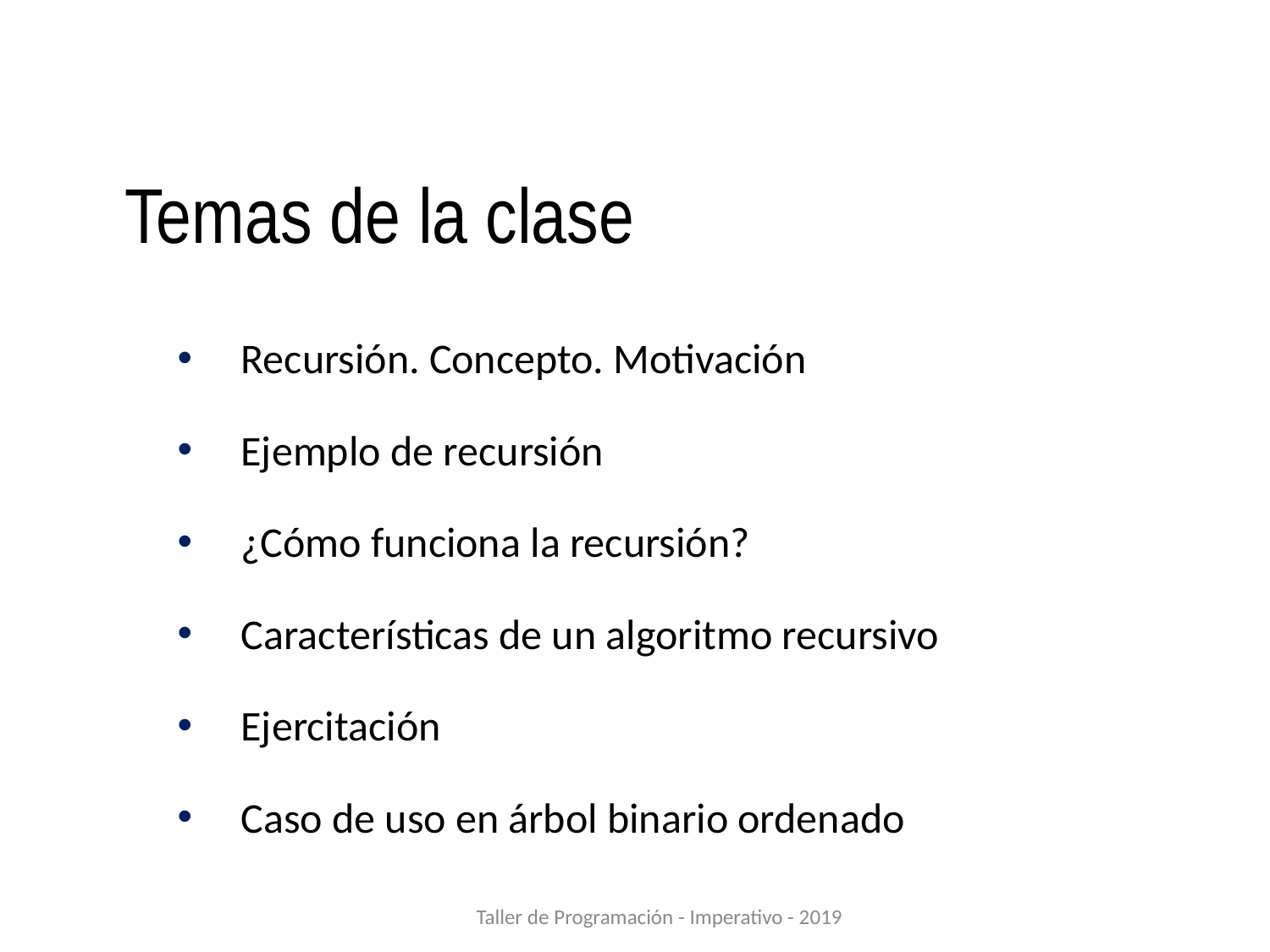

# Temas de la clase
Recursión. Concepto. Motivación
Ejemplo de recursión
¿Cómo funciona la recursión?
Características de un algoritmo recursivo
Ejercitación
Caso de uso en árbol binario ordenado
Taller de Programación - Imperativo - 2019